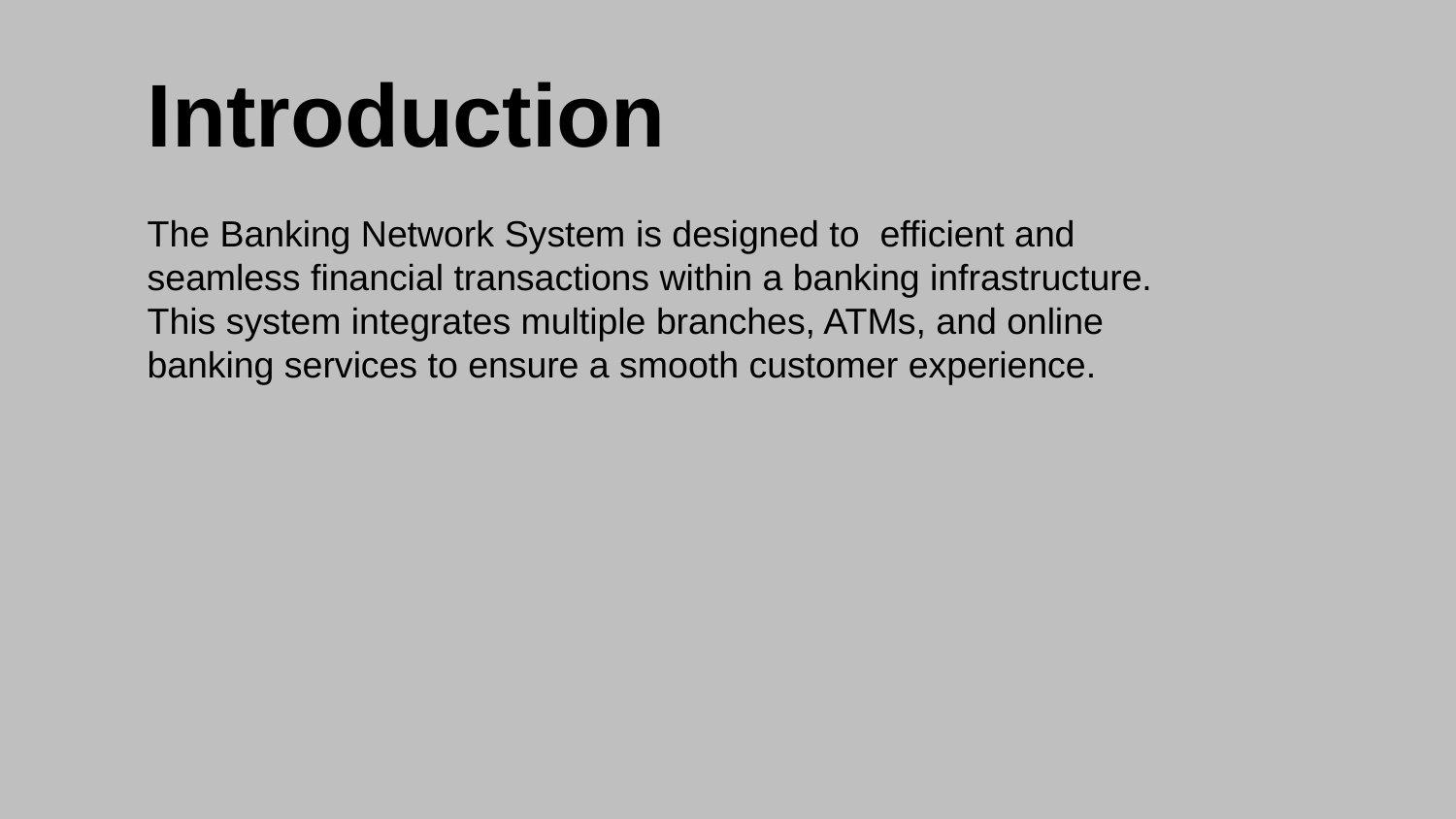

# Introduction
The Banking Network System is designed to  efficient and seamless financial transactions within a banking infrastructure. This system integrates multiple branches, ATMs, and online banking services to ensure a smooth customer experience.